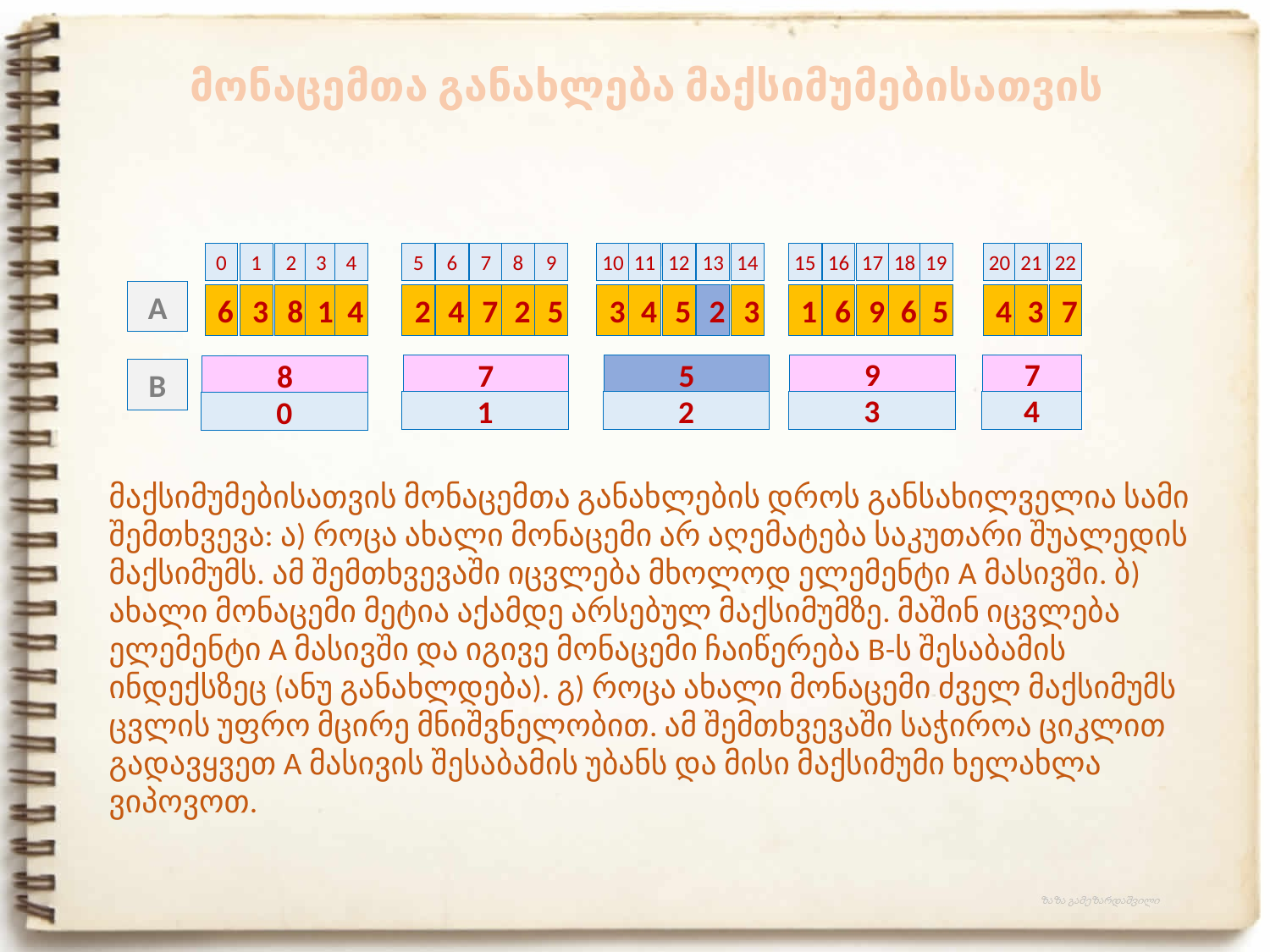

მონაცემთა განახლება მაქსიმუმებისათვის
0
1
2
3
4
5
6
7
8
9
10
11

12
13
14
15
16
17
18
19
20
21

22
A
6
3
8
1
4
2
4
7
2
5
3
4

5
2
3
1
6
9
6
5
4
3

7
9
7
7
5
8
B
3
4
1
2
0
მაქსიმუმებისათვის მონაცემთა განახლების დროს განსახილველია სამი შემთხვევა: ა) როცა ახალი მონაცემი არ აღემატება საკუთარი შუალედის მაქსიმუმს. ამ შემთხვევაში იცვლება მხოლოდ ელემენტი A მასივში. ბ) ახალი მონაცემი მეტია აქამდე არსებულ მაქსიმუმზე. მაშინ იცვლება ელემენტი A მასივში და იგივე მონაცემი ჩაიწერება B-ს შესაბამის  ინდექსზეც (ანუ განახლდება). გ) როცა ახალი მონაცემი ძველ მაქსიმუმს ცვლის უფრო მცირე მნიშვნელობით. ამ შემთხვევაში საჭიროა ციკლით გადავყვეთ A მასივის შესაბამის უბანს და მისი მაქსიმუმი ხელახლა ვიპოვოთ.